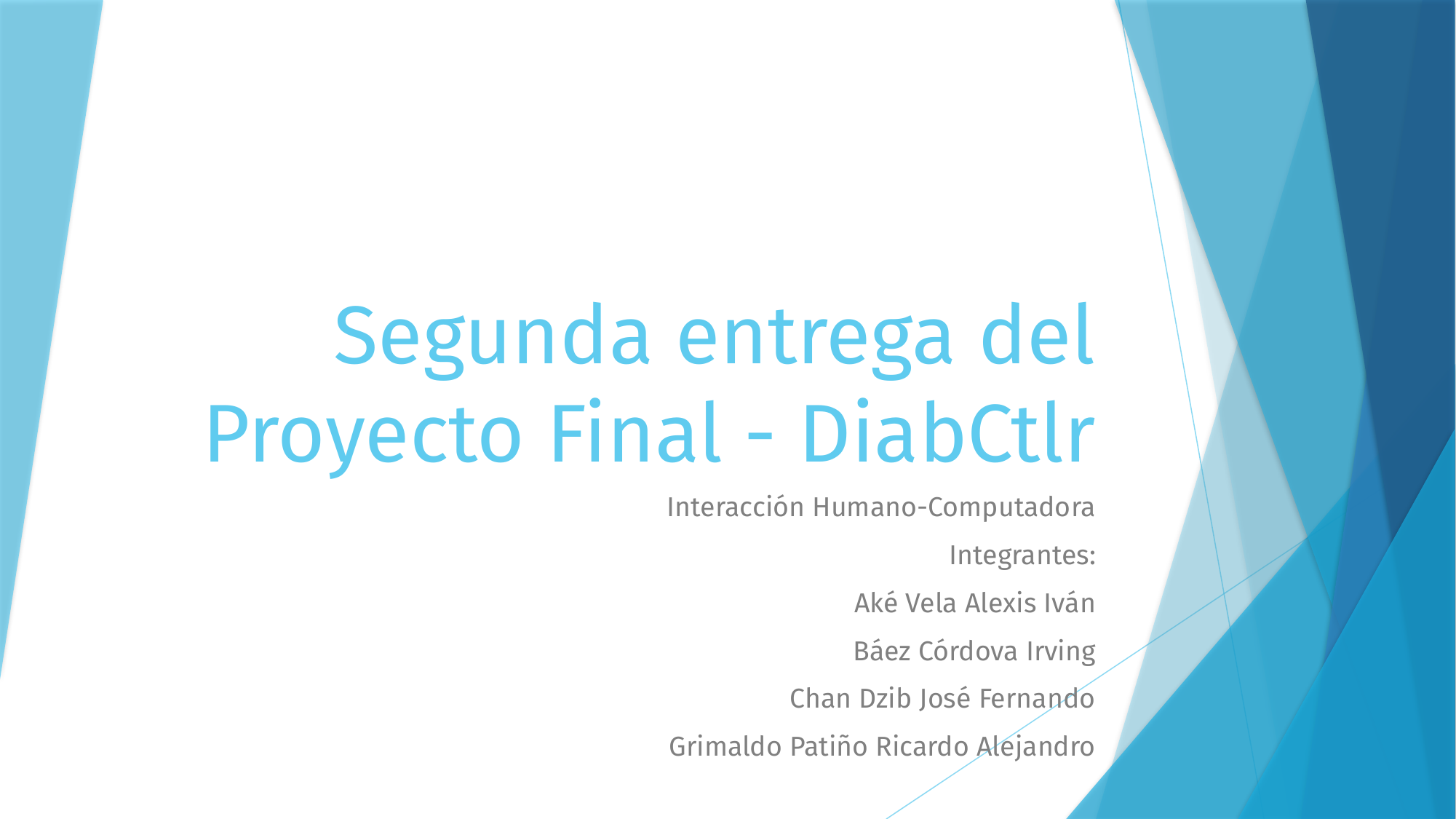

# Segunda entrega del Proyecto Final - DiabCtlr
Interacción Humano-Computadora
Integrantes:
Aké Vela Alexis Iván
Báez Córdova Irving
Chan Dzib José Fernando
Grimaldo Patiño Ricardo Alejandro